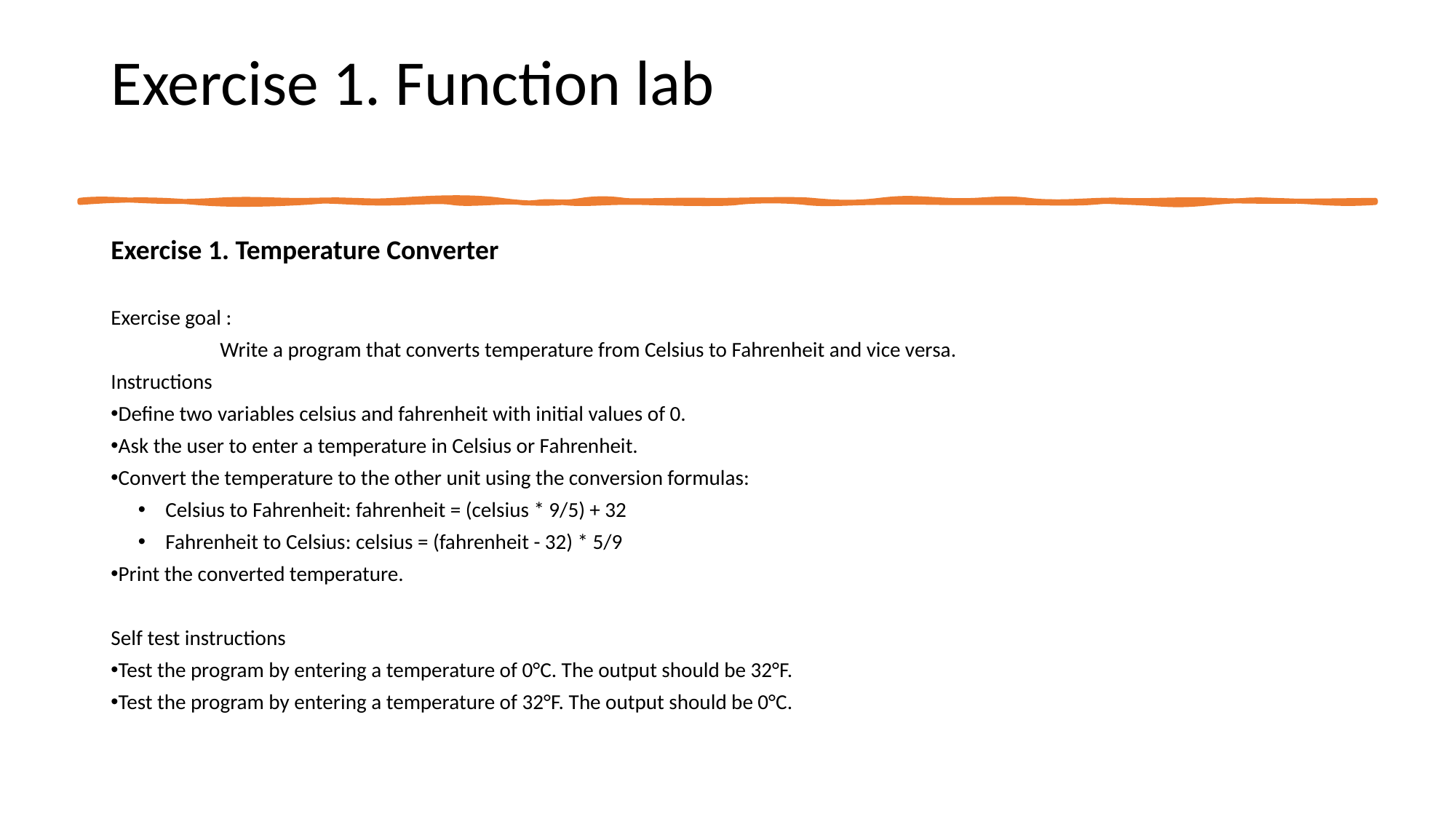

# Exercise 1. Function lab

Exercise 1. Temperature Converter

Exercise goal :
	Write a program that converts temperature from Celsius to Fahrenheit and vice versa.
Instructions
Define two variables celsius and fahrenheit with initial values of 0.
Ask the user to enter a temperature in Celsius or Fahrenheit.
Convert the temperature to the other unit using the conversion formulas:
Celsius to Fahrenheit: fahrenheit = (celsius * 9/5) + 32
Fahrenheit to Celsius: celsius = (fahrenheit - 32) * 5/9
Print the converted temperature.

Self test instructions
Test the program by entering a temperature of 0°C. The output should be 32°F.
Test the program by entering a temperature of 32°F. The output should be 0°C.